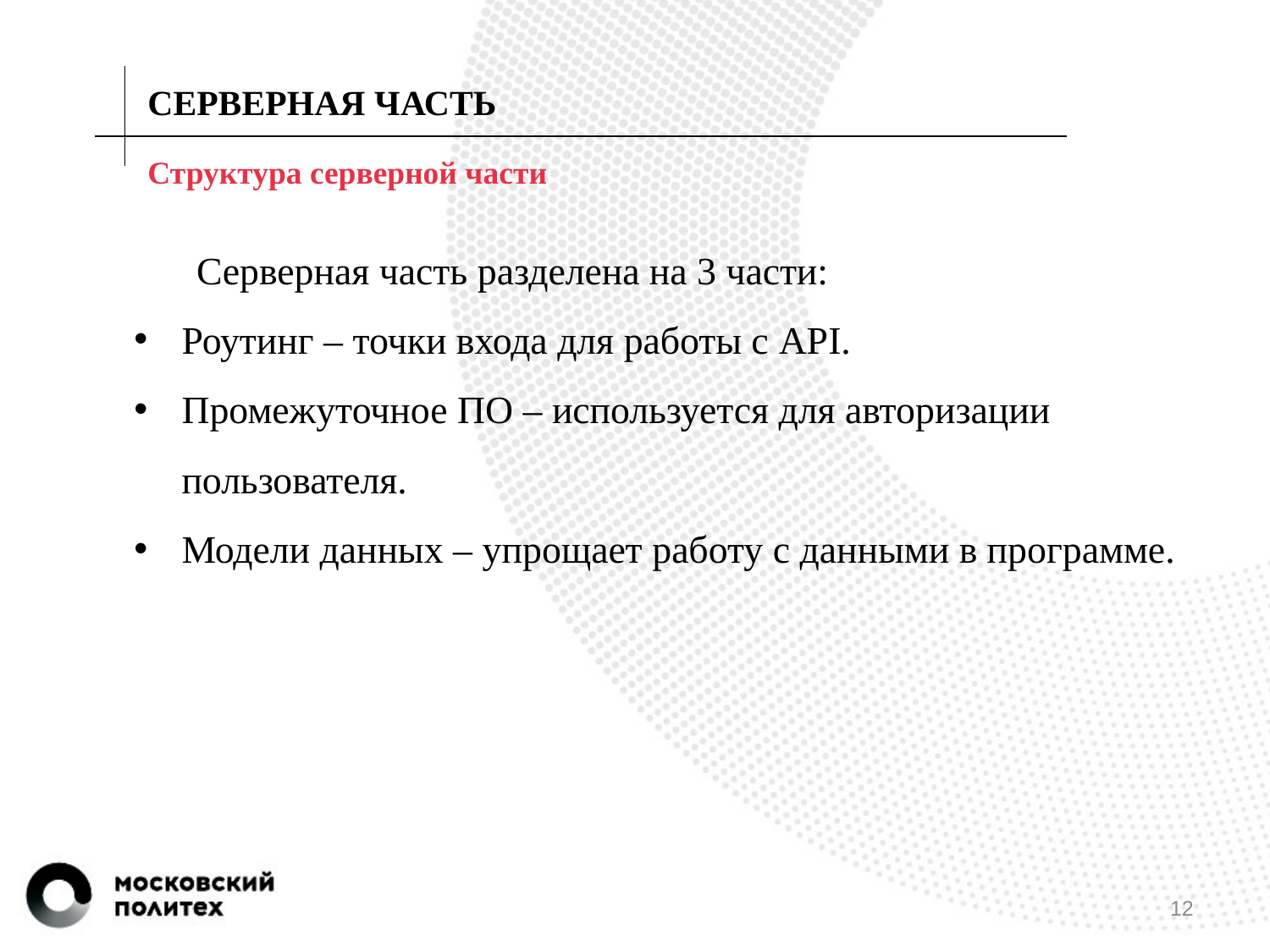

СЕРВЕРНАЯ ЧАСТЬ
# Структура серверной части
Серверная часть разделена на 3 части:
Роутинг – точки входа для работы с API.
Промежуточное ПО – используется для авторизации пользователя.
Модели данных – упрощает работу с данными в программе.
12